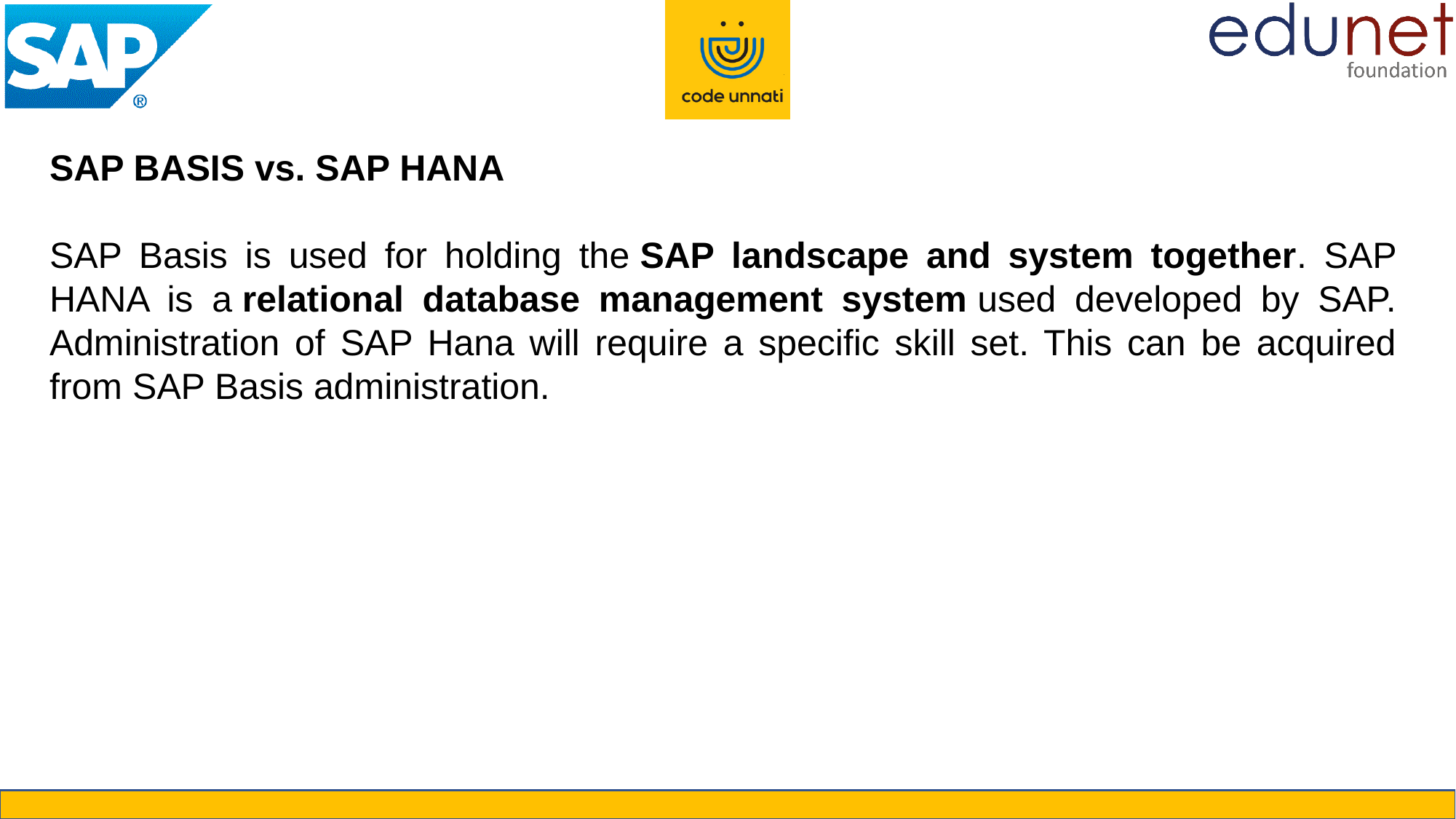

SAP BASIS vs. SAP HANA

SAP Basis is used for holding the SAP landscape and system together. SAP HANA is a relational database management system used developed by SAP. Administration of SAP Hana will require a specific skill set. This can be acquired from SAP Basis administration.